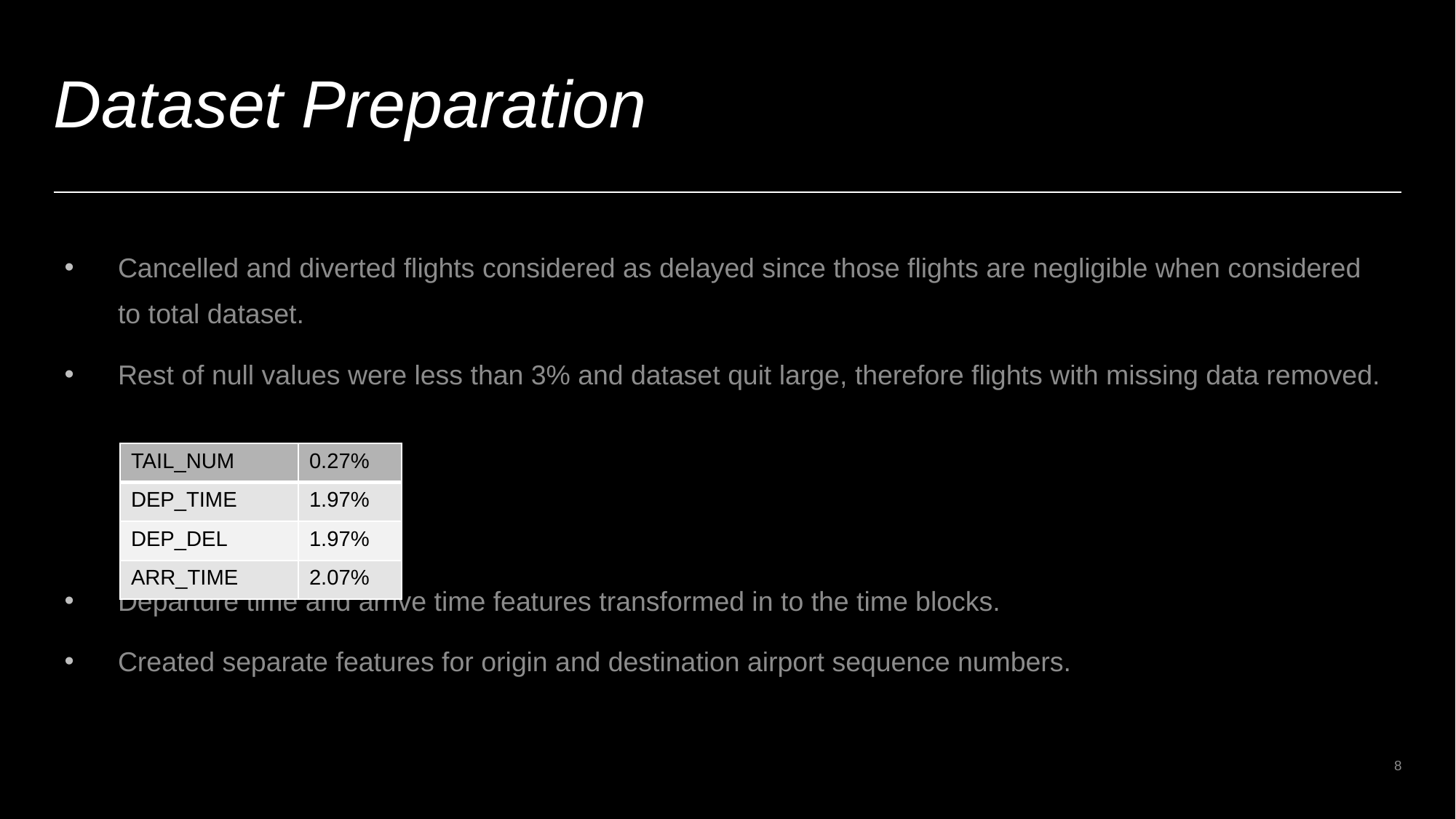

Dataset Preparation
Cancelled and diverted flights considered as delayed since those flights are negligible when considered to total dataset.
Rest of null values were less than 3% and dataset quit large, therefore flights with missing data removed.

Departure time and arrive time features transformed in to the time blocks.
Created separate features for origin and destination airport sequence numbers.

| TAIL\_NUM | 0.27% |
| --- | --- |
| DEP\_TIME | 1.97% |
| DEP\_DEL | 1.97% |
| ARR\_TIME | 2.07% |
8